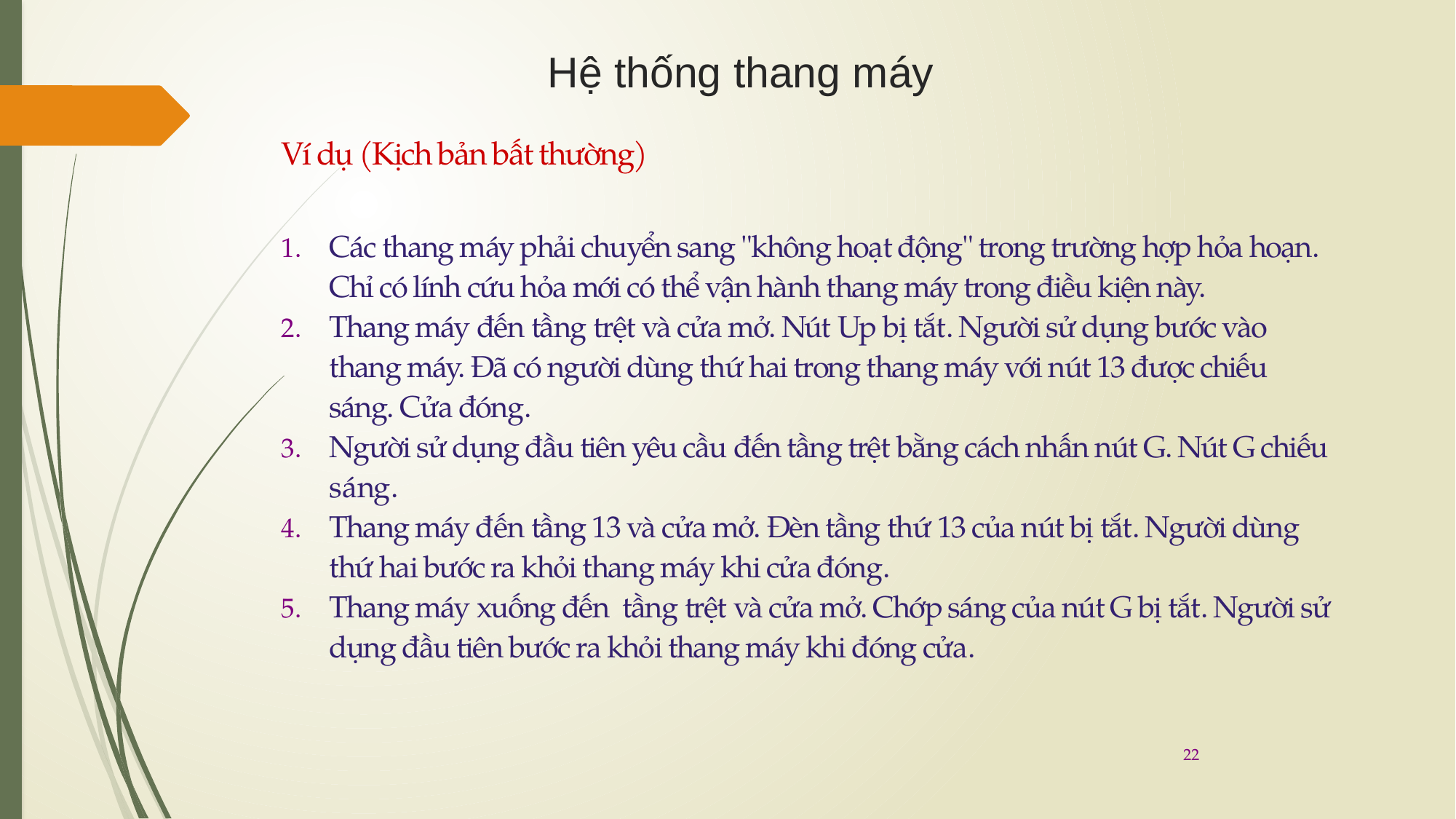

# Hệ thống thang máy
Ví dụ (Kịch bản bất thường)
Các thang máy phải chuyển sang "không hoạt động" trong trường hợp hỏa hoạn. Chỉ có lính cứu hỏa mới có thể vận hành thang máy trong điều kiện này.
Thang máy đến tầng trệt và cửa mở. Nút Up bị tắt. Người sử dụng bước vào thang máy. Đã có người dùng thứ hai trong thang máy với nút 13 được chiếu sáng. Cửa đóng.
Người sử dụng đầu tiên yêu cầu đến tầng trệt bằng cách nhấn nút G. Nút G chiếu sáng.
Thang máy đến tầng 13 và cửa mở. Đèn tầng thứ 13 của nút bị tắt. Người dùng thứ hai bước ra khỏi thang máy khi cửa đóng.
Thang máy xuống đến  tầng trệt và cửa mở. Chớp sáng của nút G bị tắt. Người sử dụng đầu tiên bước ra khỏi thang máy khi đóng cửa.
22